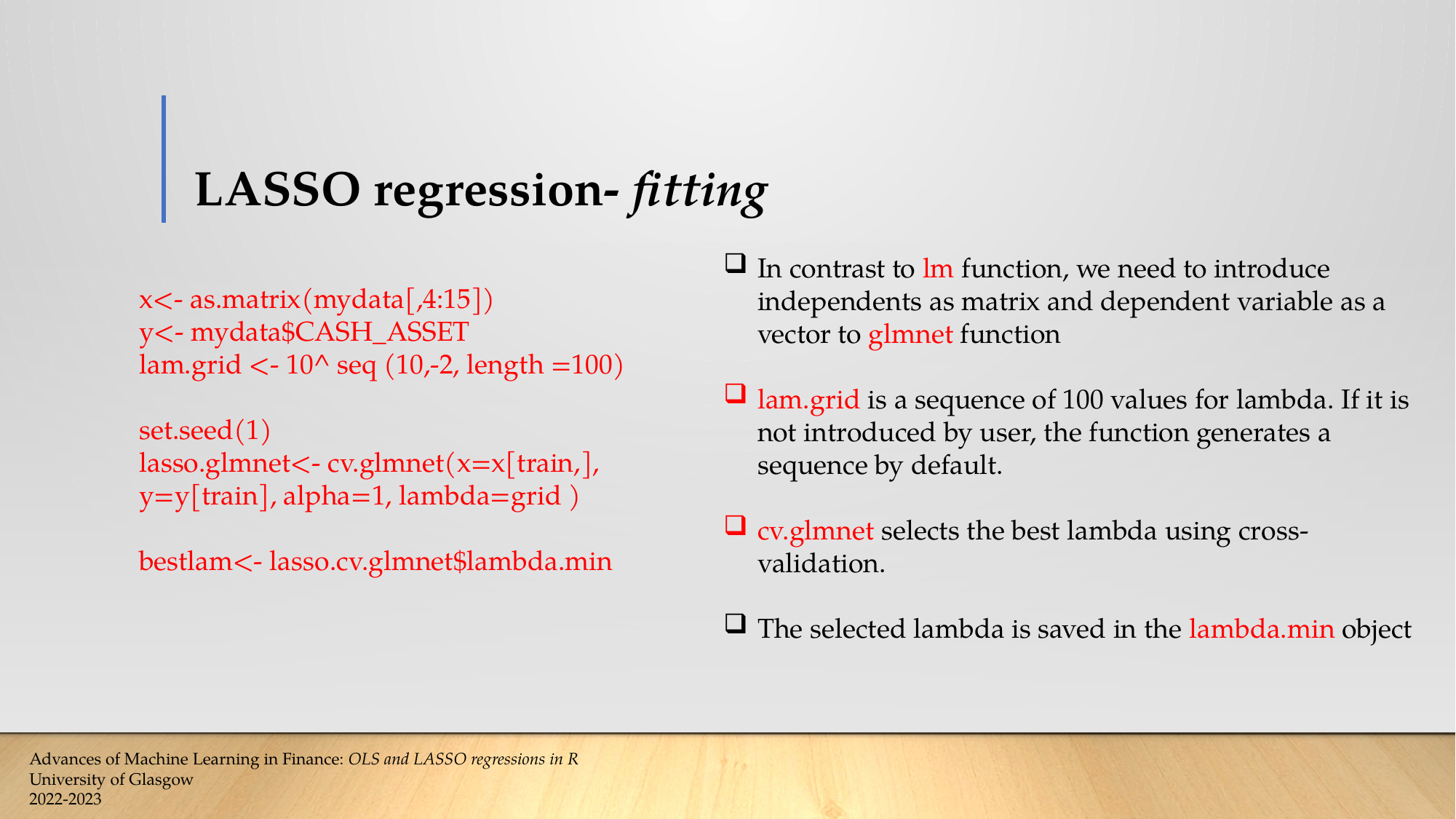

# LASSO regression- fitting
In contrast to lm function, we need to introduce independents as matrix and dependent variable as a vector to glmnet function

lam.grid is a sequence of 100 values for lambda. If it is not introduced by user, the function generates a sequence by default.

cv.glmnet selects the best lambda using cross-validation.

The selected lambda is saved in the lambda.min object

x<- as.matrix(mydata[,4:15])
y<- mydata$CASH_ASSET
lam.grid <- 10^ seq (10,-2, length =100)

set.seed(1)
lasso.glmnet<- cv.glmnet(x=x[train,], y=y[train], alpha=1, lambda=grid )

bestlam<- lasso.cv.glmnet$lambda.min
Advances of Machine Learning in Finance: OLS and LASSO regressions in R
University of Glasgow
2022-2023